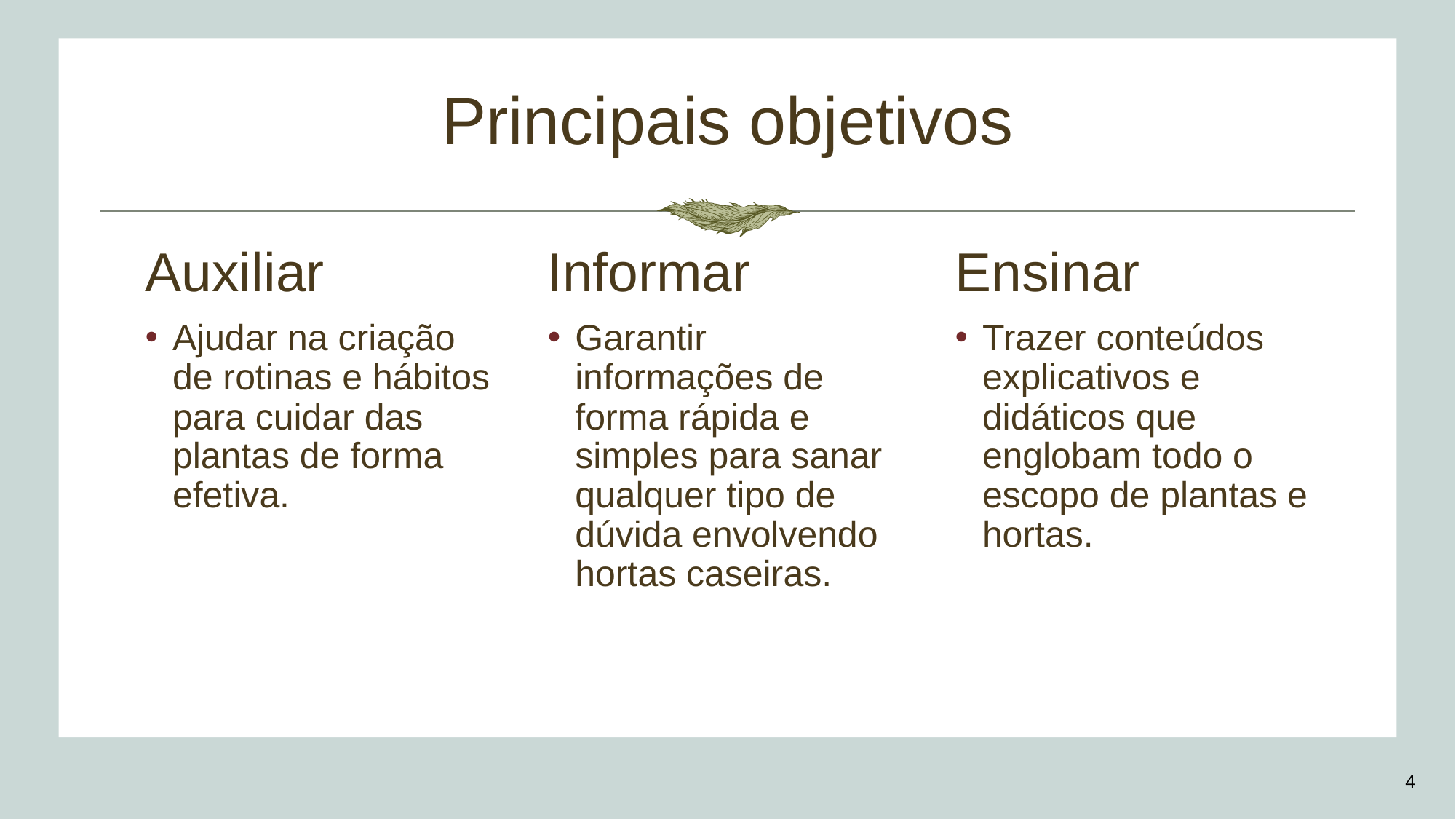

# Principais objetivos
Informar
Ensinar
Auxiliar
Ajudar na criação de rotinas e hábitos para cuidar das plantas de forma efetiva.

Garantir informações de forma rápida e simples para sanar qualquer tipo de dúvida envolvendo hortas caseiras.
Trazer conteúdos explicativos e didáticos que englobam todo o escopo de plantas e hortas.
4